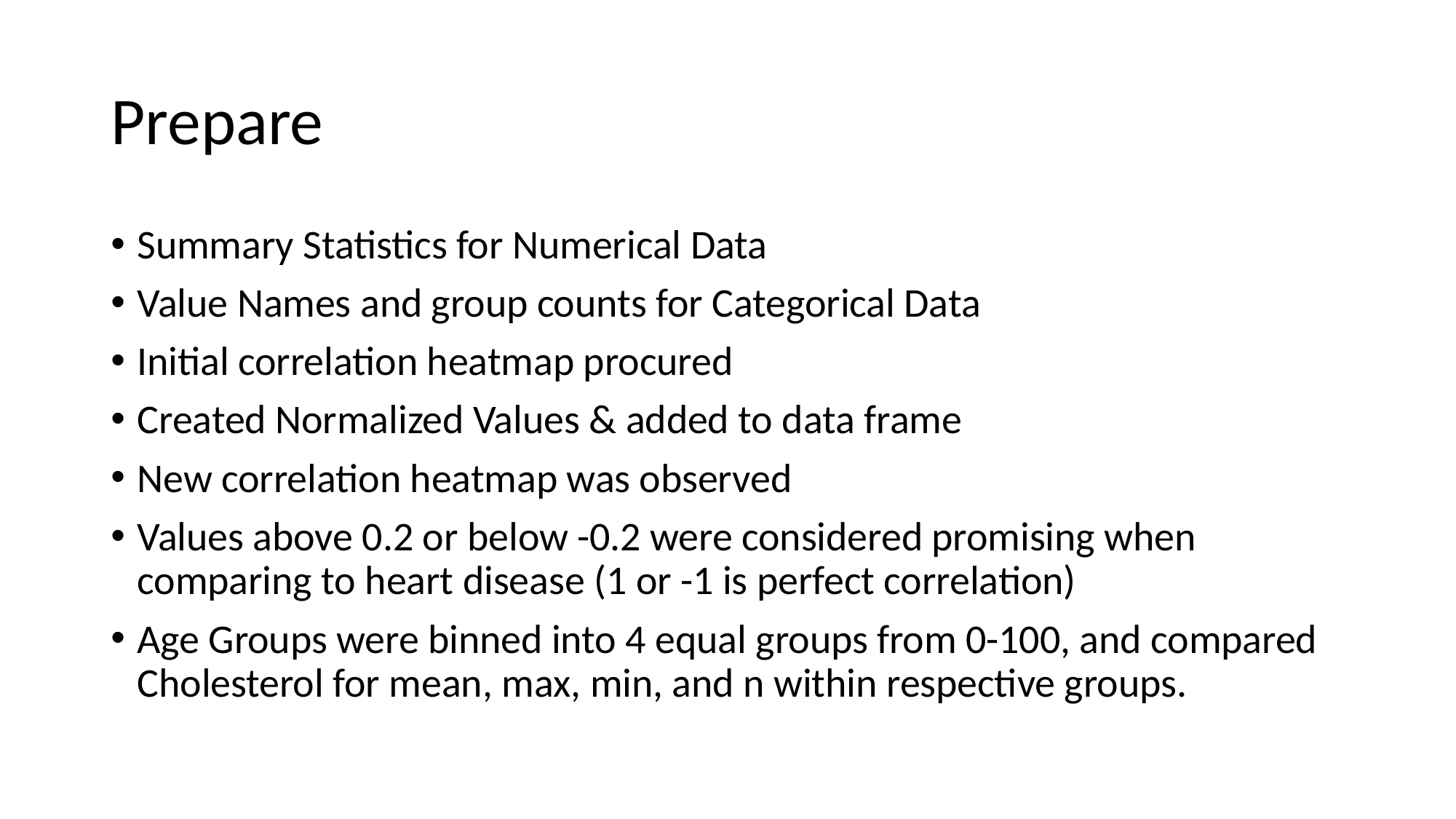

# Prepare
Summary Statistics for Numerical Data
Value Names and group counts for Categorical Data
Initial correlation heatmap procured
Created Normalized Values & added to data frame
New correlation heatmap was observed
Values above 0.2 or below -0.2 were considered promising when comparing to heart disease (1 or -1 is perfect correlation)
Age Groups were binned into 4 equal groups from 0-100, and compared Cholesterol for mean, max, min, and n within respective groups.